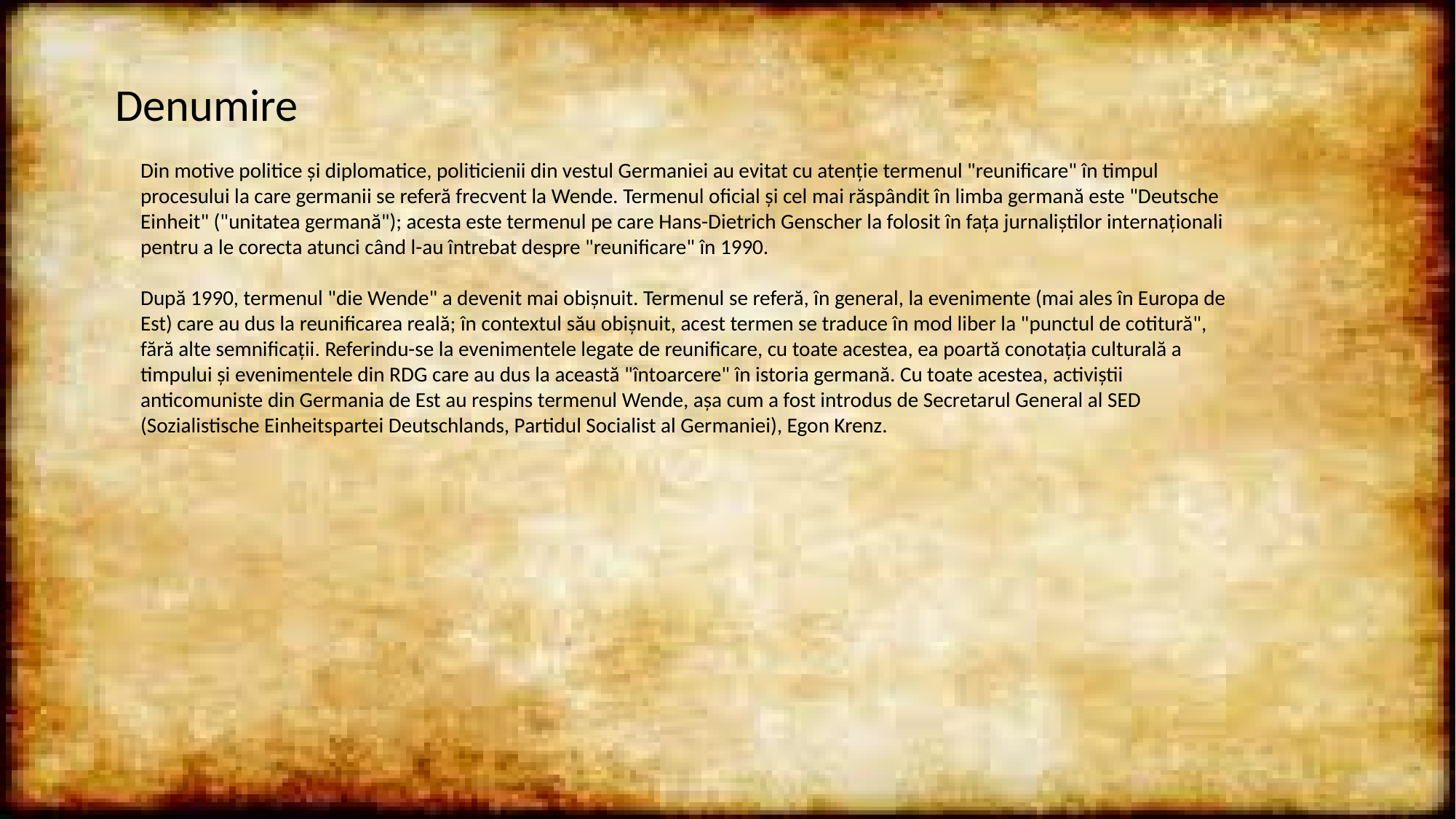

Denumire
Din motive politice și diplomatice, politicienii din vestul Germaniei au evitat cu atenție termenul "reunificare" în timpul procesului la care germanii se referă frecvent la Wende. Termenul oficial și cel mai răspândit în limba germană este "Deutsche Einheit" ("unitatea germană"); acesta este termenul pe care Hans-Dietrich Genscher la folosit în fața jurnaliștilor internaționali pentru a le corecta atunci când l-au întrebat despre "reunificare" în 1990.

După 1990, termenul "die Wende" a devenit mai obișnuit. Termenul se referă, în general, la evenimente (mai ales în Europa de Est) care au dus la reunificarea reală; în contextul său obișnuit, acest termen se traduce în mod liber la "punctul de cotitură", fără alte semnificații. Referindu-se la evenimentele legate de reunificare, cu toate acestea, ea poartă conotația culturală a timpului și evenimentele din RDG care au dus la această "întoarcere" în istoria germană. Cu toate acestea, activiștii anticomuniste din Germania de Est au respins termenul Wende, așa cum a fost introdus de Secretarul General al SED (Sozialistische Einheitspartei Deutschlands, Partidul Socialist al Germaniei), Egon Krenz.